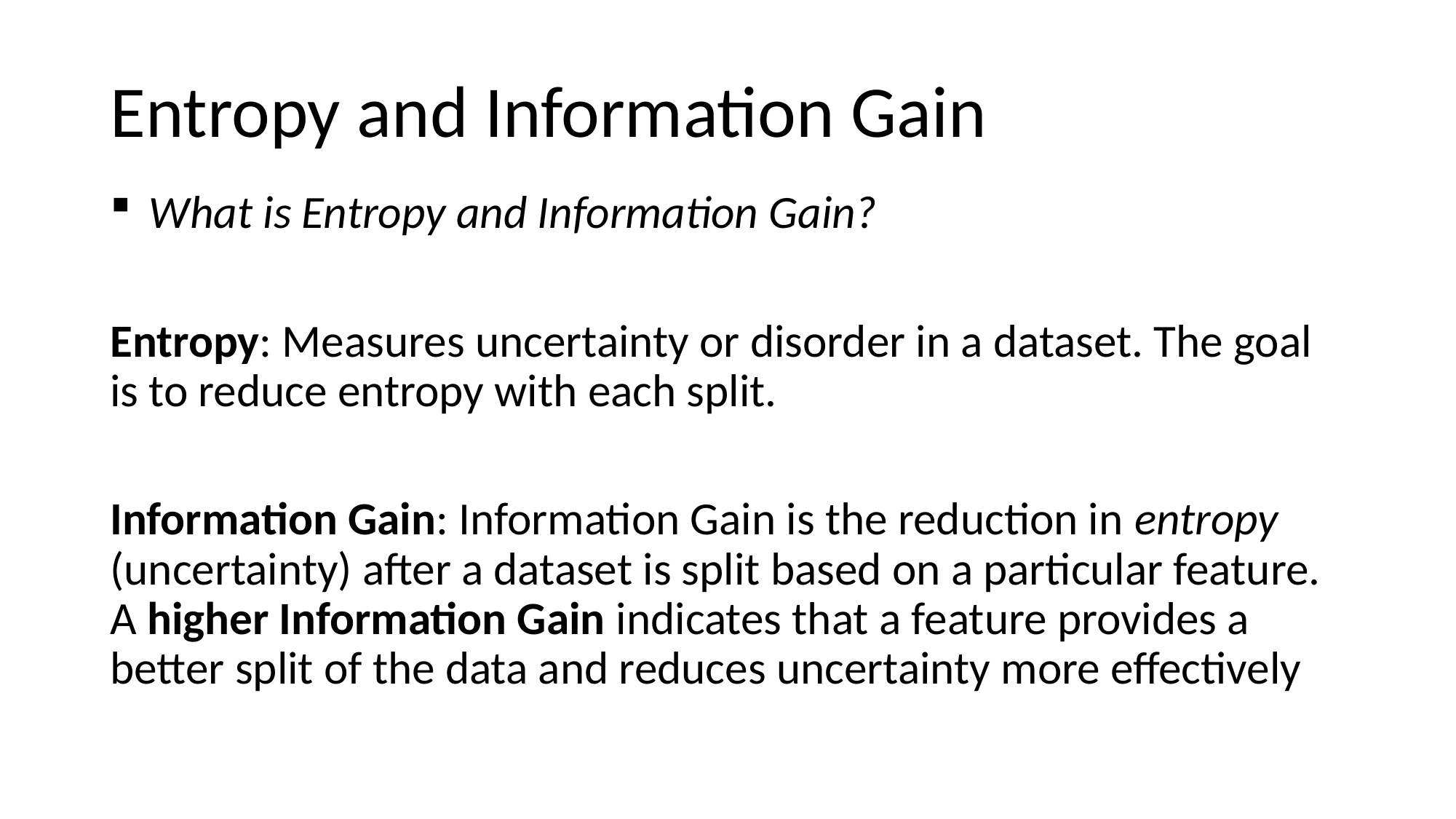

# Entropy and Information Gain
What is Entropy and Information Gain?

Entropy: Measures uncertainty or disorder in a dataset. The goal is to reduce entropy with each split.

Information Gain: Information Gain is the reduction in entropy (uncertainty) after a dataset is split based on a particular feature. A higher Information Gain indicates that a feature provides a better split of the data and reduces uncertainty more effectively